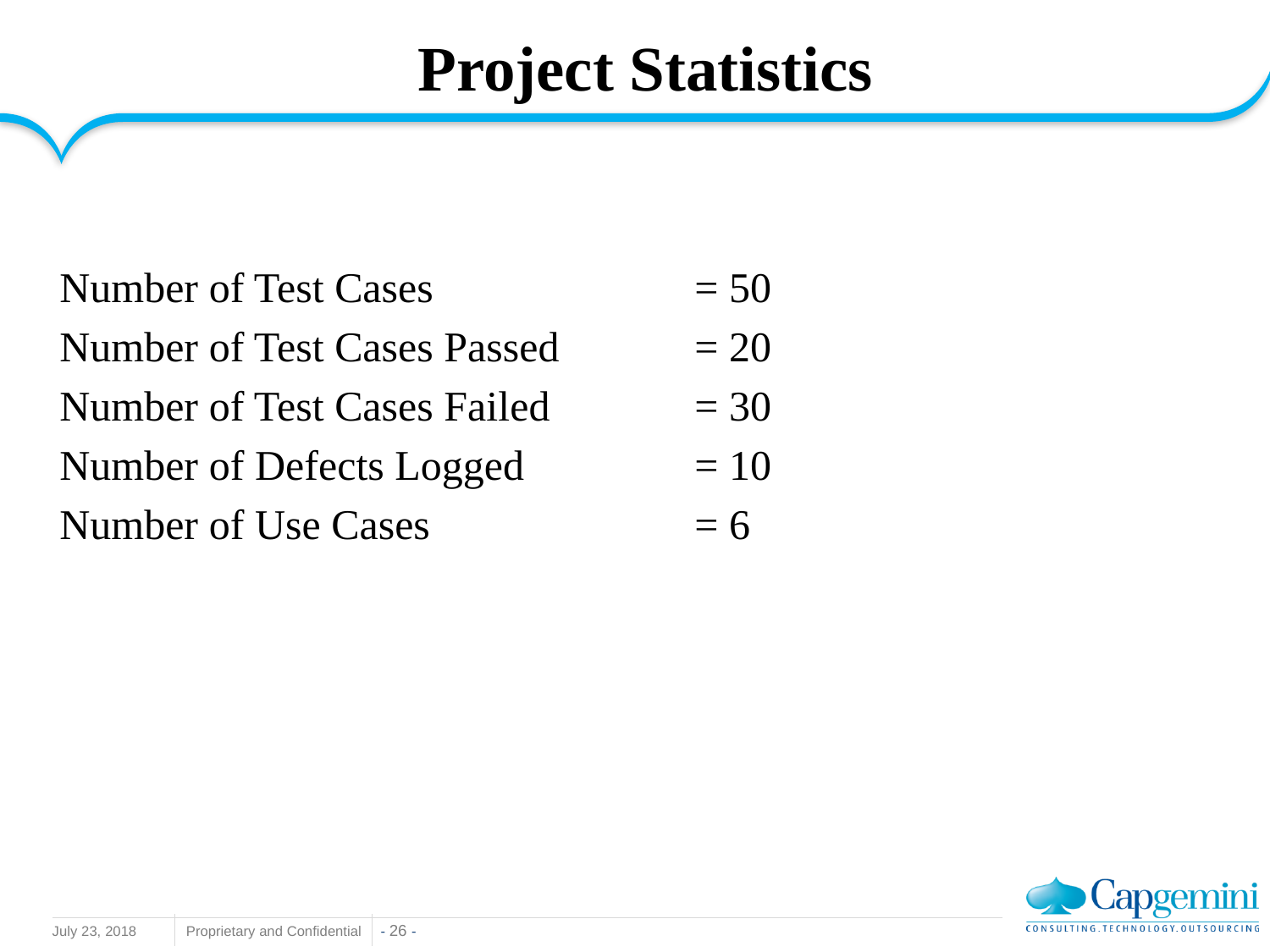

# Project Statistics
Number of Test Cases			= 50
Number of Test Cases Passed		= 20
Number of Test Cases Failed		= 30
Number of Defects Logged		= 10
Number of Use Cases			= 6